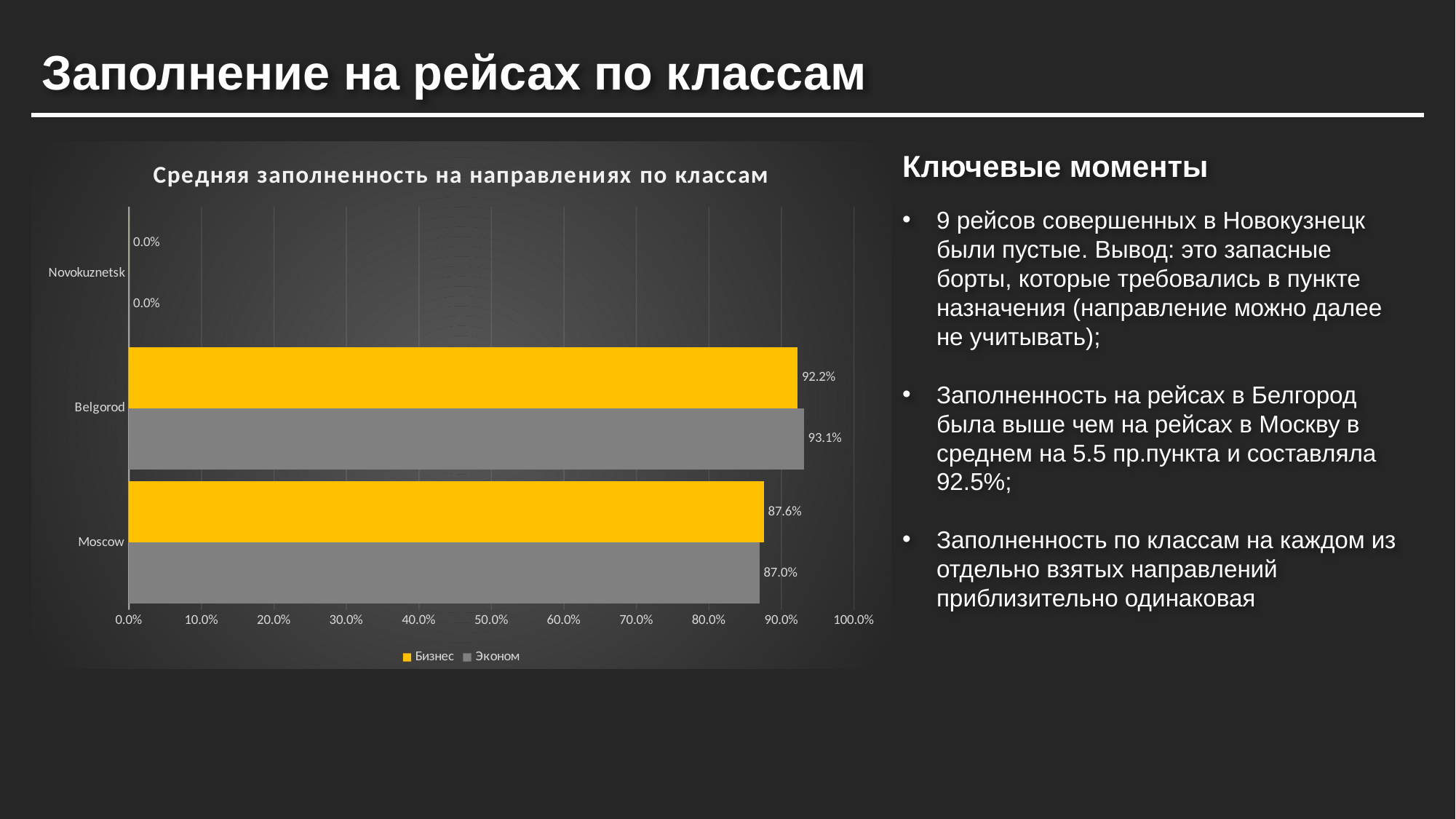

Заполнение на рейсах по классам

### Chart: Средняя заполненность на направлениях по классам

| Category | Эконом | Бизнес |
|---|---|---|
| Moscow | 0.8695777075553002 | 0.8757062146892656 |
| Belgorod | 0.9308075772681954 | 0.922316384180791 |
| Novokuznetsk | 0.0 | 0.0 |
Ключевые моменты

9 рейсов совершенных в Новокузнецк были пустые. Вывод: это запасные борты, которые требовались в пункте назначения (направление можно далее не учитывать);

Заполненность на рейсах в Белгород была выше чем на рейсах в Москву в среднем на 5.5 пр.пункта и составляла 92.5%;

Заполненность по классам на каждом из отдельно взятых направлений приблизительно одинаковая